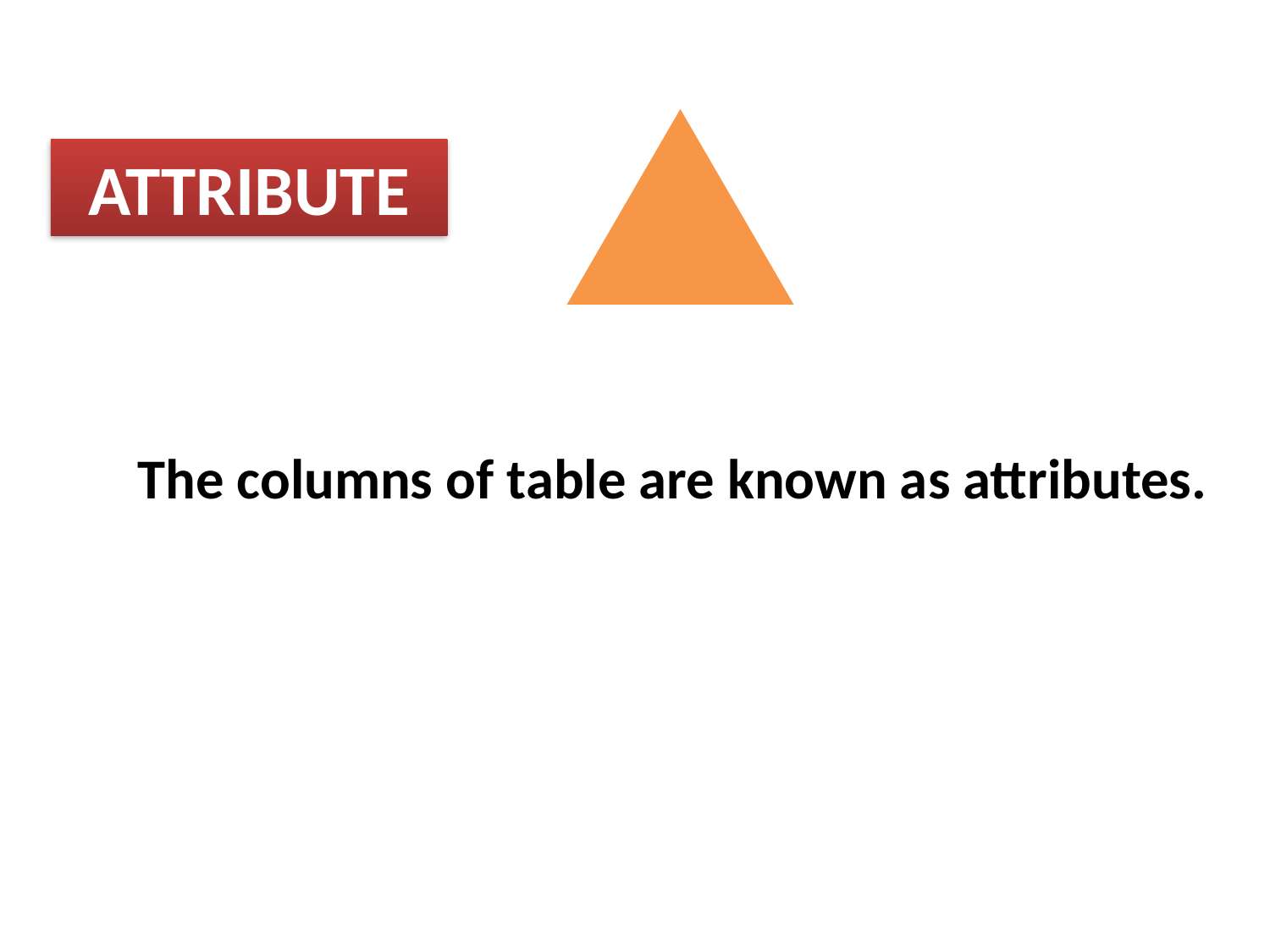

ATTRIBUTE
03
The columns of table are known as attributes.